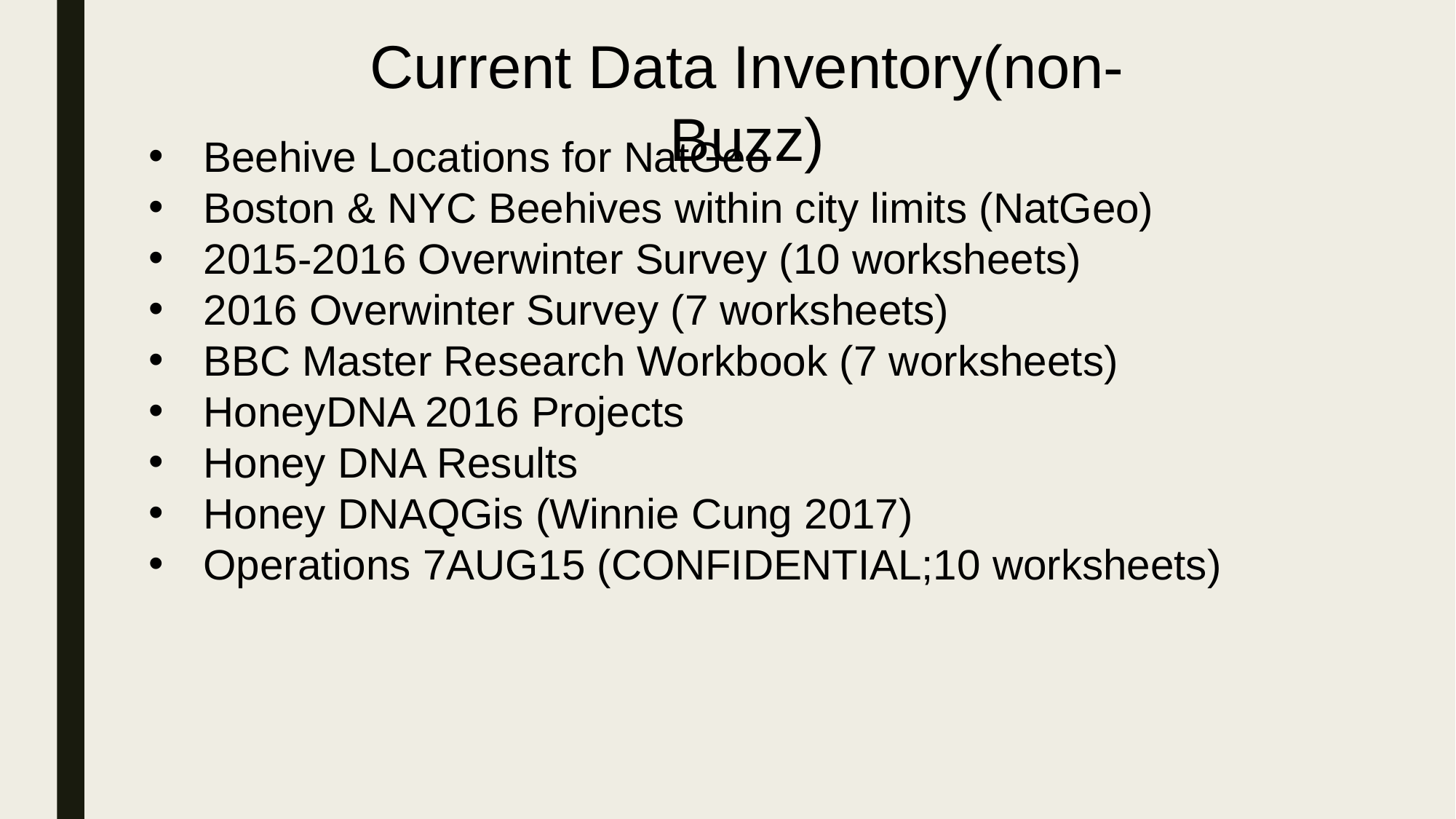

Current Data Inventory(non-Buzz)
Beehive Locations for NatGeo
Boston & NYC Beehives within city limits (NatGeo)
2015-2016 Overwinter Survey (10 worksheets)
2016 Overwinter Survey (7 worksheets)
BBC Master Research Workbook (7 worksheets)
HoneyDNA 2016 Projects
Honey DNA Results
Honey DNAQGis (Winnie Cung 2017)
Operations 7AUG15 (CONFIDENTIAL;10 worksheets)